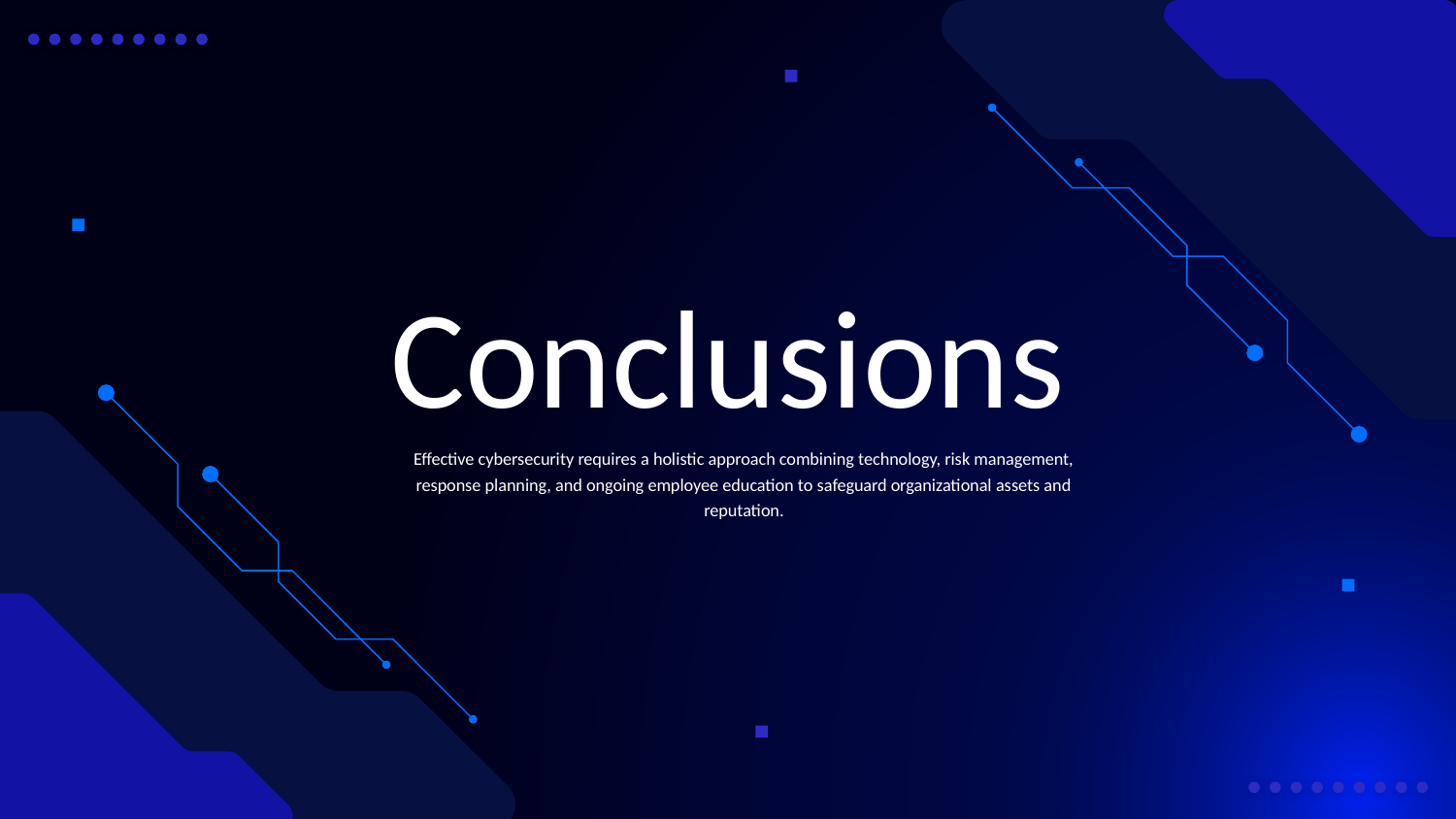

# Conclusions
Effective cybersecurity requires a holistic approach combining technology, risk management, response planning, and ongoing employee education to safeguard organizational assets and reputation.